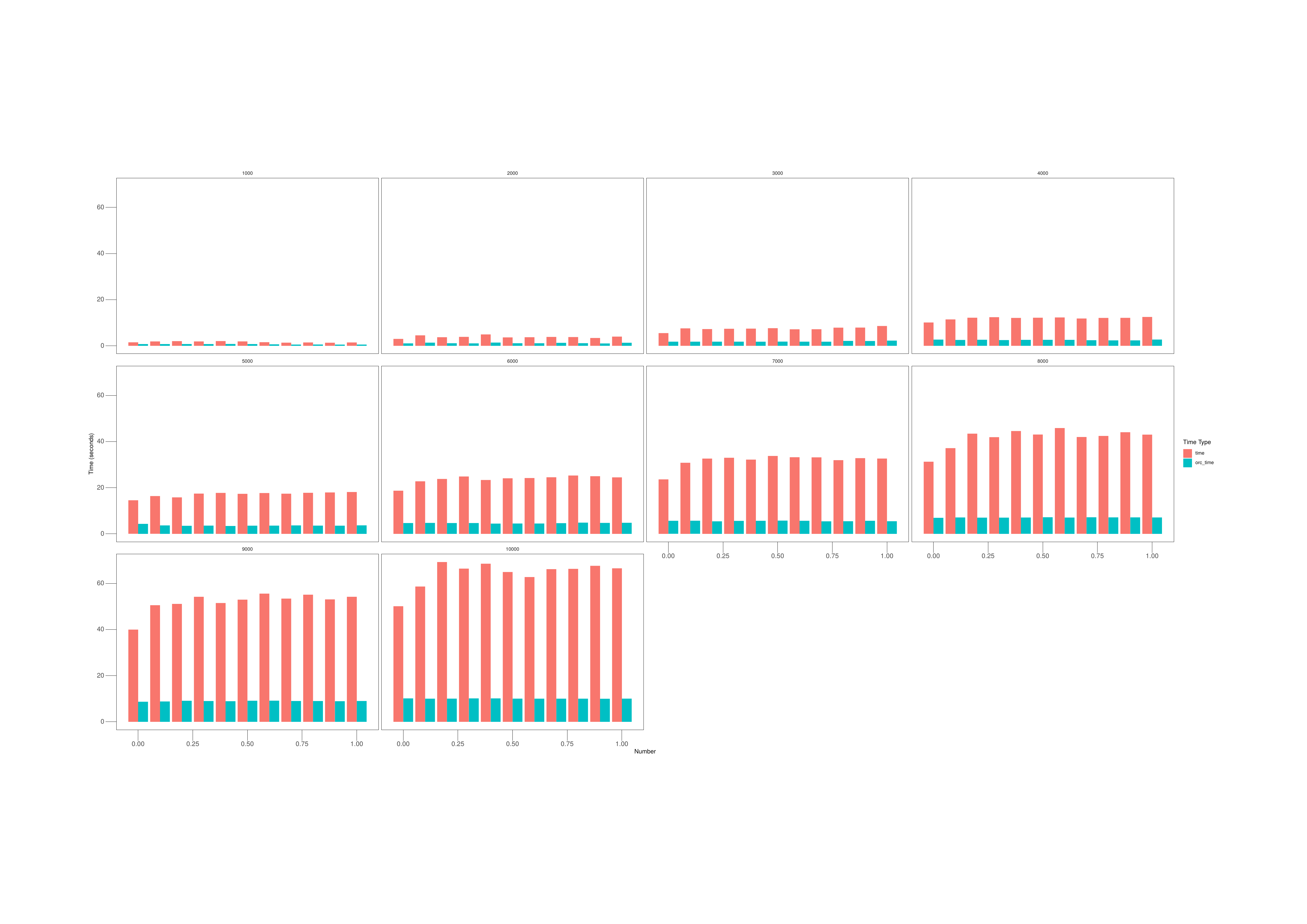

2000
4000
3000
1000

60

40

20

0

6000
8000
5000
7000

60

40
Time Type

Time (seconds)
time

orc_time

20

0

9000
10000
0.25
0.25
0.00
0.50
0.75
1.00
0.00
0.50
0.75
1.00

60

40

20

0

0.25
0.25
0.00
0.50
0.75
1.00
0.00
0.50
0.75
1.00
Number